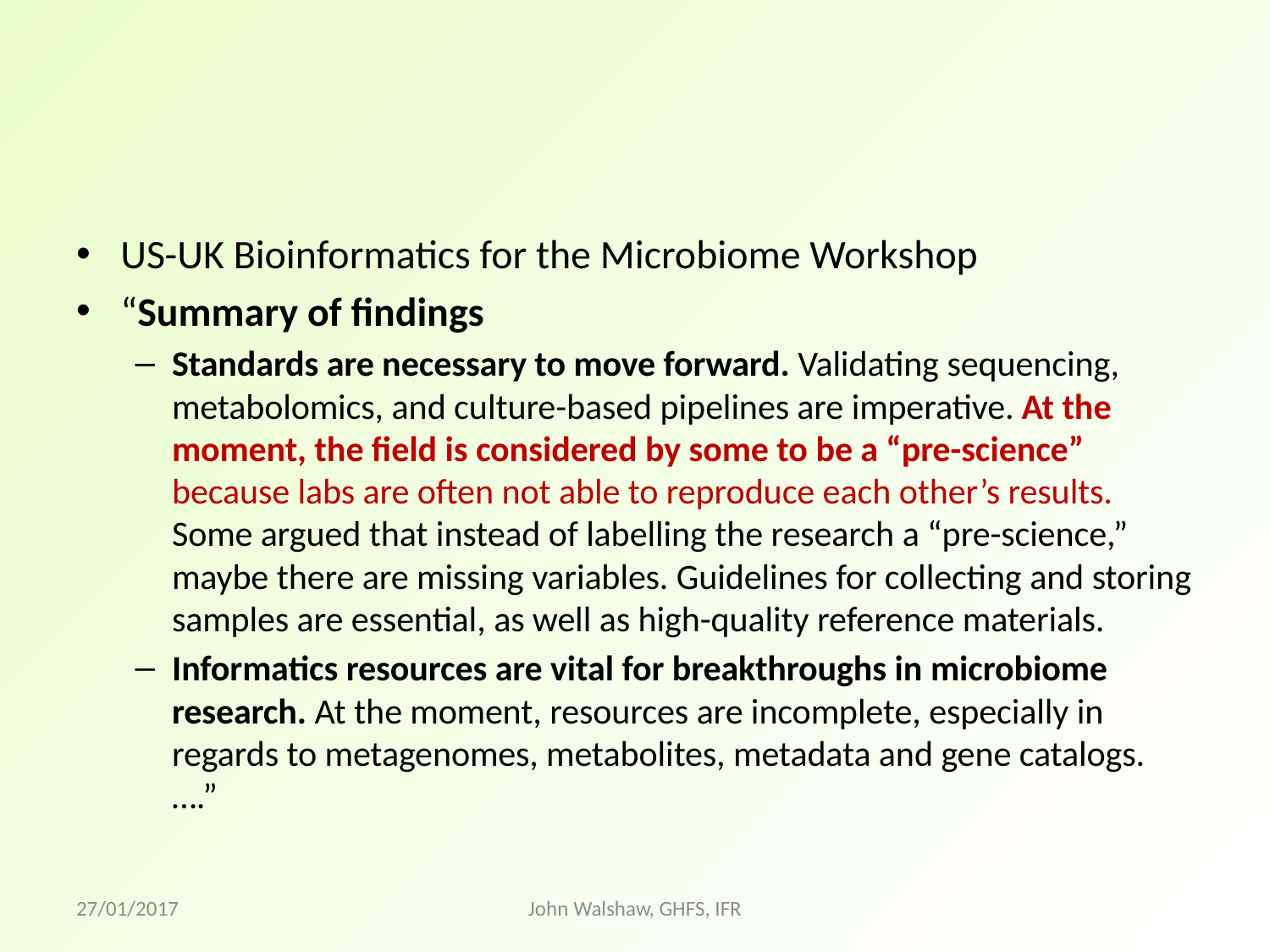

#
US-UK Bioinformatics for the Microbiome Workshop
“Summary of findings
Standards are necessary to move forward. Validating sequencing, metabolomics, and culture-based pipelines are imperative. At the moment, the field is considered by some to be a “pre-science” because labs are often not able to reproduce each other’s results. Some argued that instead of labelling the research a “pre-science,” maybe there are missing variables. Guidelines for collecting and storing samples are essential, as well as high-quality reference materials.
Informatics resources are vital for breakthroughs in microbiome research. At the moment, resources are incomplete, especially in regards to metagenomes, metabolites, metadata and gene catalogs. ….”

27/01/2017
John Walshaw, GHFS, IFR